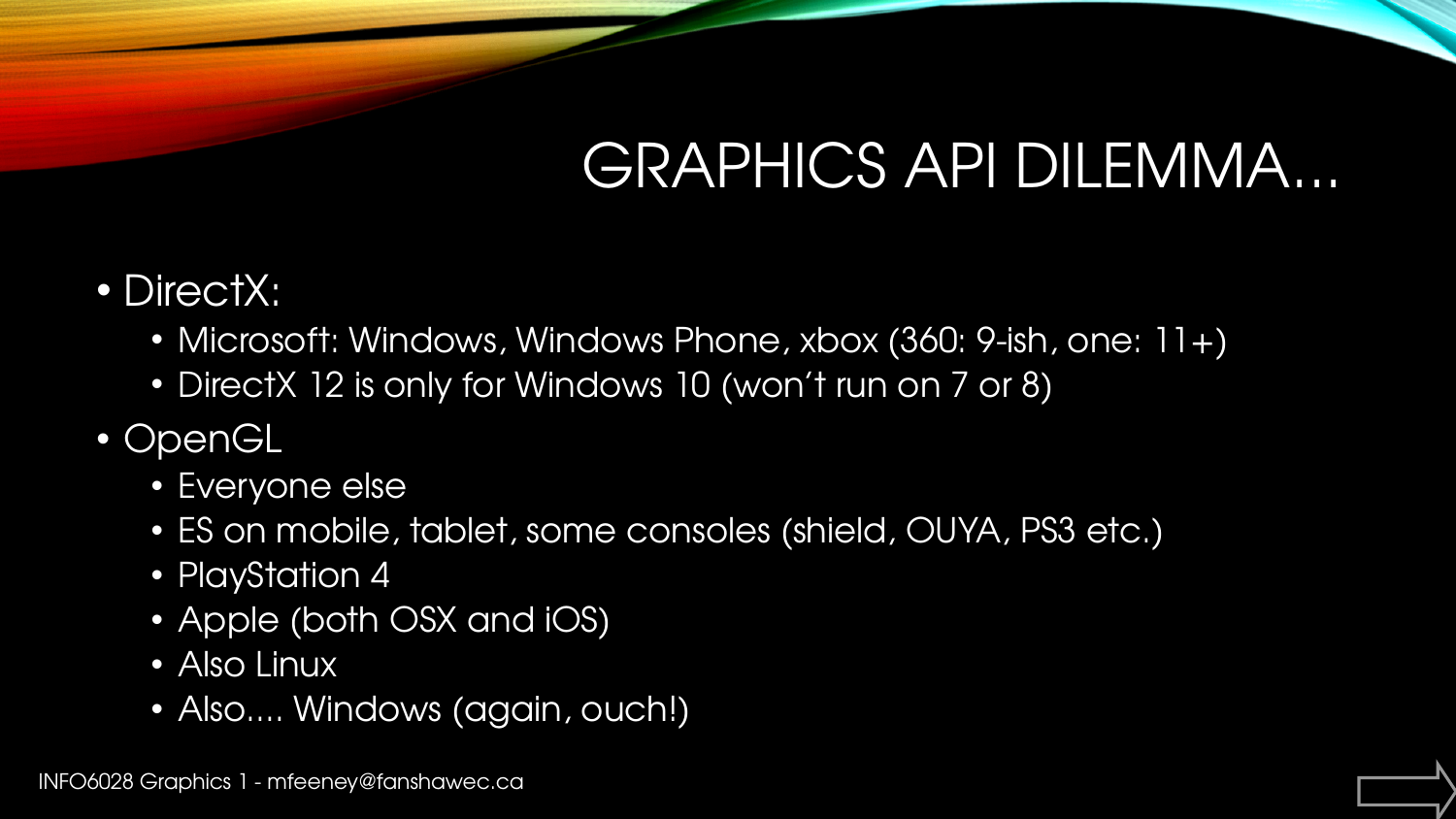

# Graphics API dilemma...
DirectX:
Microsoft: Windows, Windows Phone, xbox (360: 9-ish, one: 11+)
DirectX 12 is only for Windows 10 (won’t run on 7 or 8)
OpenGL
Everyone else
ES on mobile, tablet, some consoles (shield, OUYA, PS3 etc.)
PlayStation 4
Apple (both OSX and iOS)
Also Linux
Also.... Windows (again, ouch!)